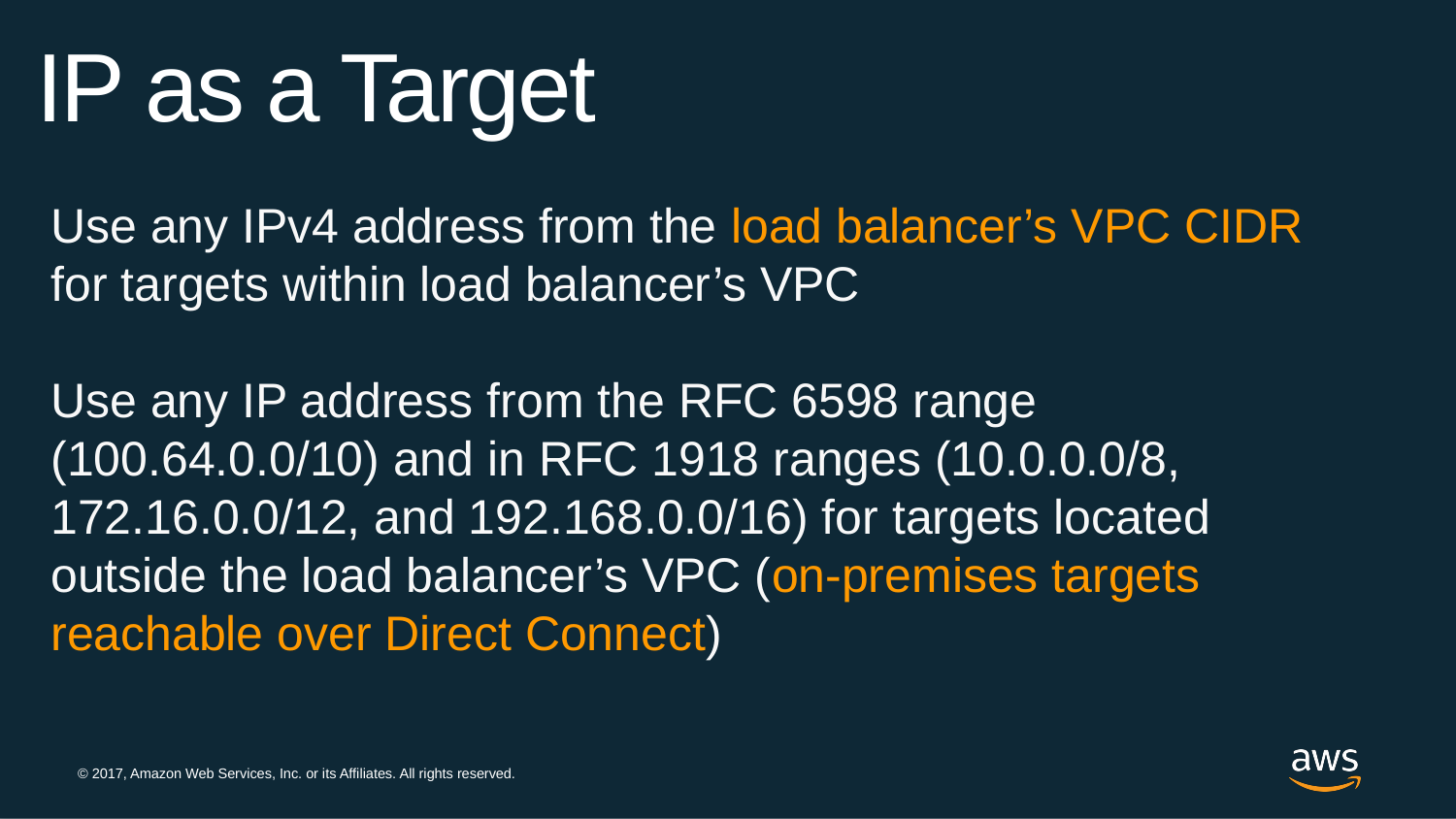

IP as a Target
Use any IPv4 address from the load balancer’s VPC CIDR for targets within load balancer’s VPC

Use any IP address from the RFC 6598 range (100.64.0.0/10) and in RFC 1918 ranges (10.0.0.0/8, 172.16.0.0/12, and 192.168.0.0/16) for targets located outside the load balancer’s VPC (on-premises targets reachable over Direct Connect)